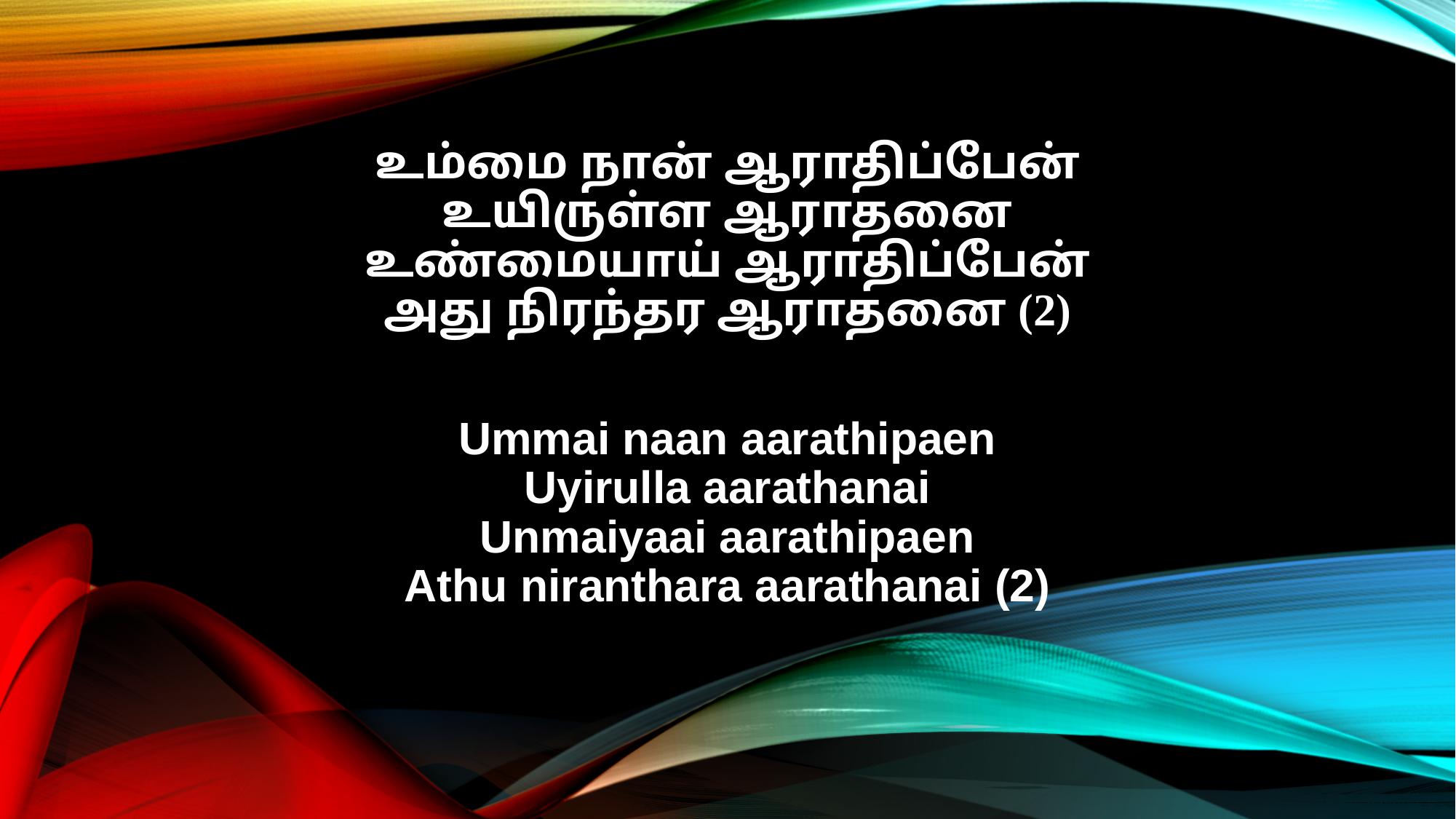

உம்மை நான் ஆராதிப்பேன்
உயிருள்ள ஆராதனை
உண்மையாய் ஆராதிப்பேன்
அது நிரந்தர ஆராதனை (2)

Ummai naan aarathipaen
Uyirulla aarathanai
Unmaiyaai aarathipaen
Athu niranthara aarathanai (2)